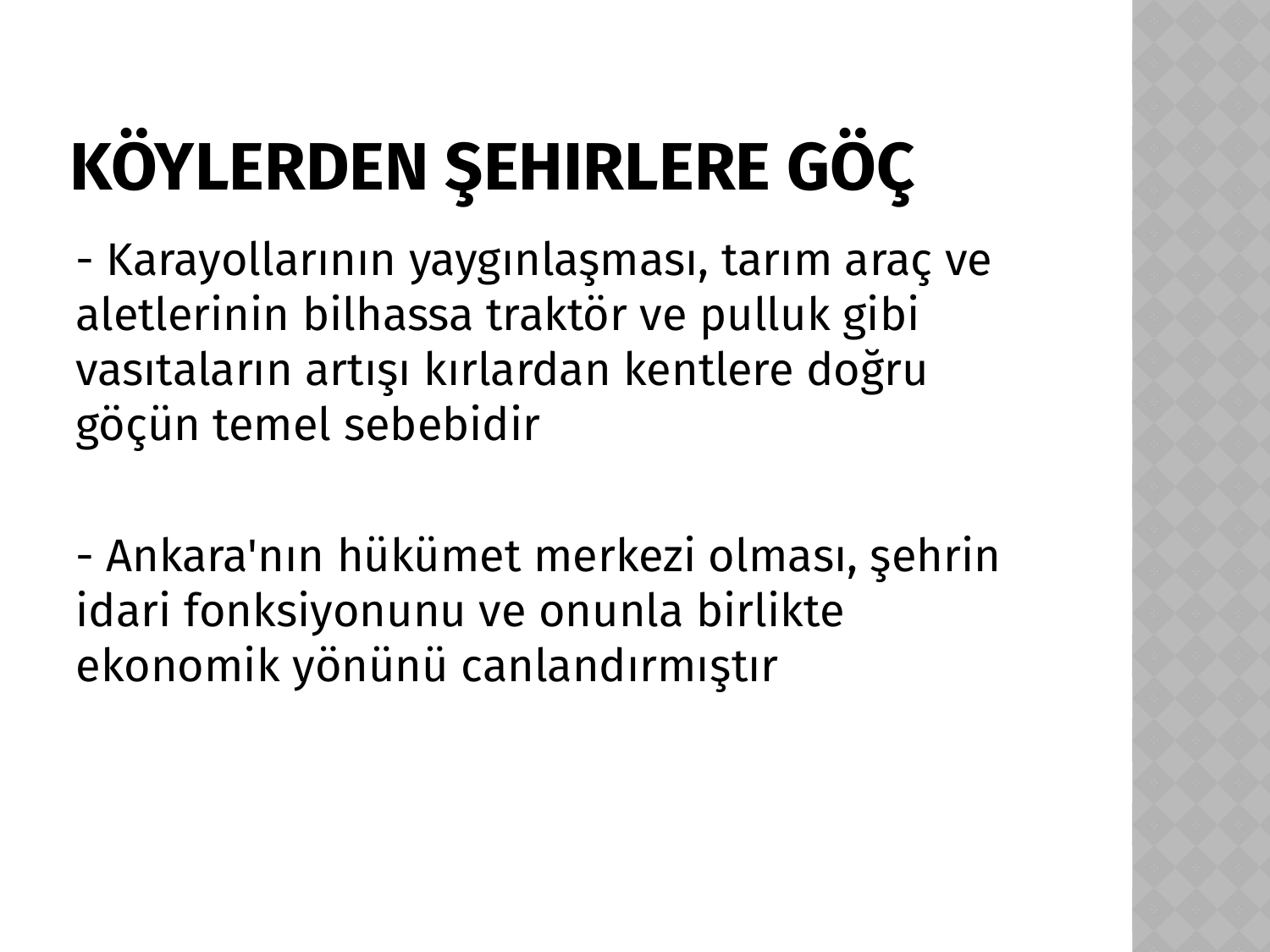

# Köylerden Şehirlere Göç
- Karayollarının yaygınlaşması, tarım araç ve aletlerinin bilhassa traktör ve pulluk gibi vasıtaların artışı kırlardan kentlere doğru göçün temel sebebidir

- Ankara'nın hükümet merkezi olması, şehrin idari fonksiyonunu ve onunla birlikte ekonomik yönünü canlandırmıştır